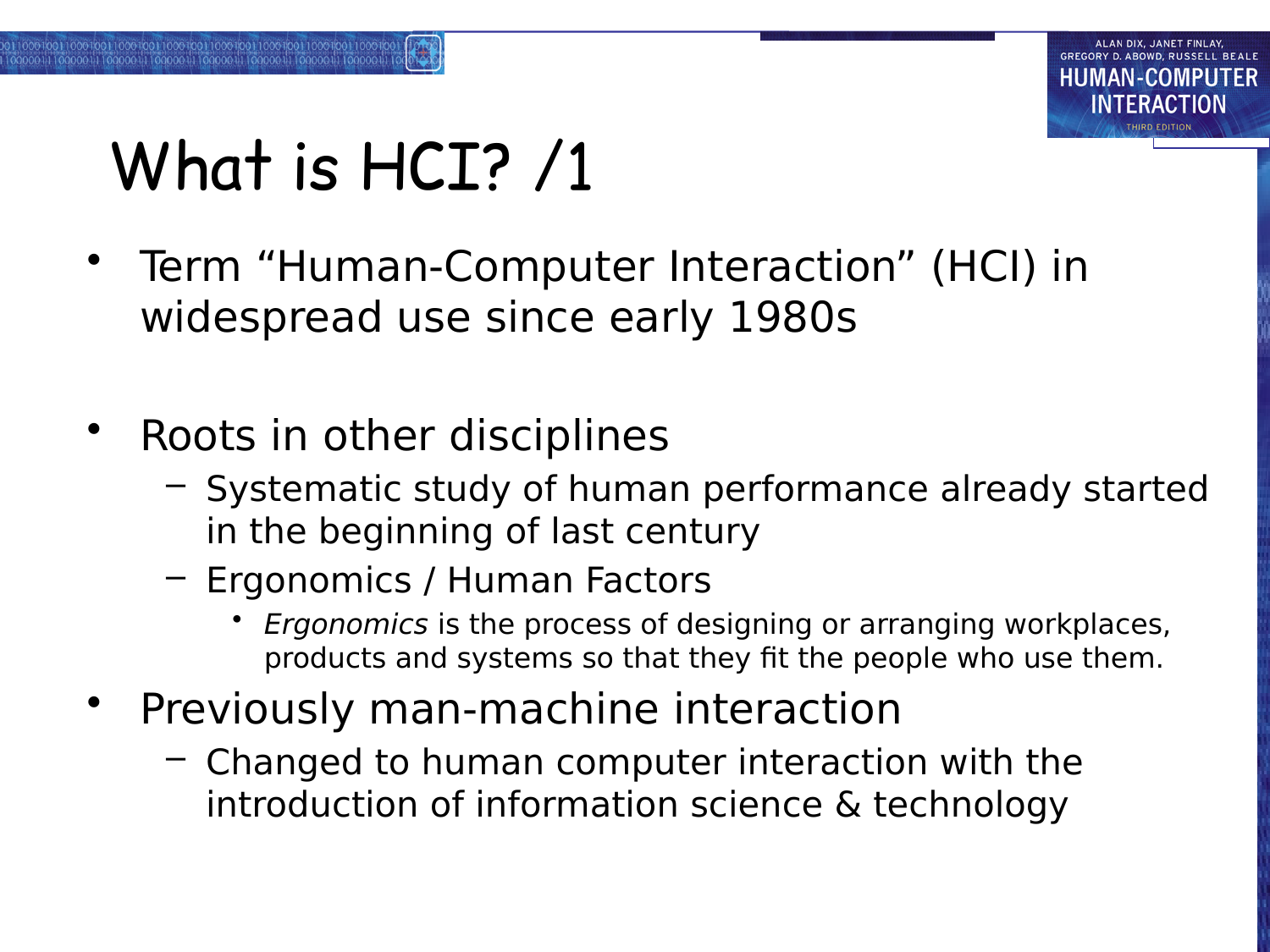

# What is HCI? /1
Term “Human-Computer Interaction” (HCI) in widespread use since early 1980s

Roots in other disciplines
Systematic study of human performance already started in the beginning of last century
Ergonomics / Human Factors
Ergonomics is the process of designing or arranging workplaces, products and systems so that they fit the people who use them.
Previously man-machine interaction
Changed to human computer interaction with the introduction of information science & technology